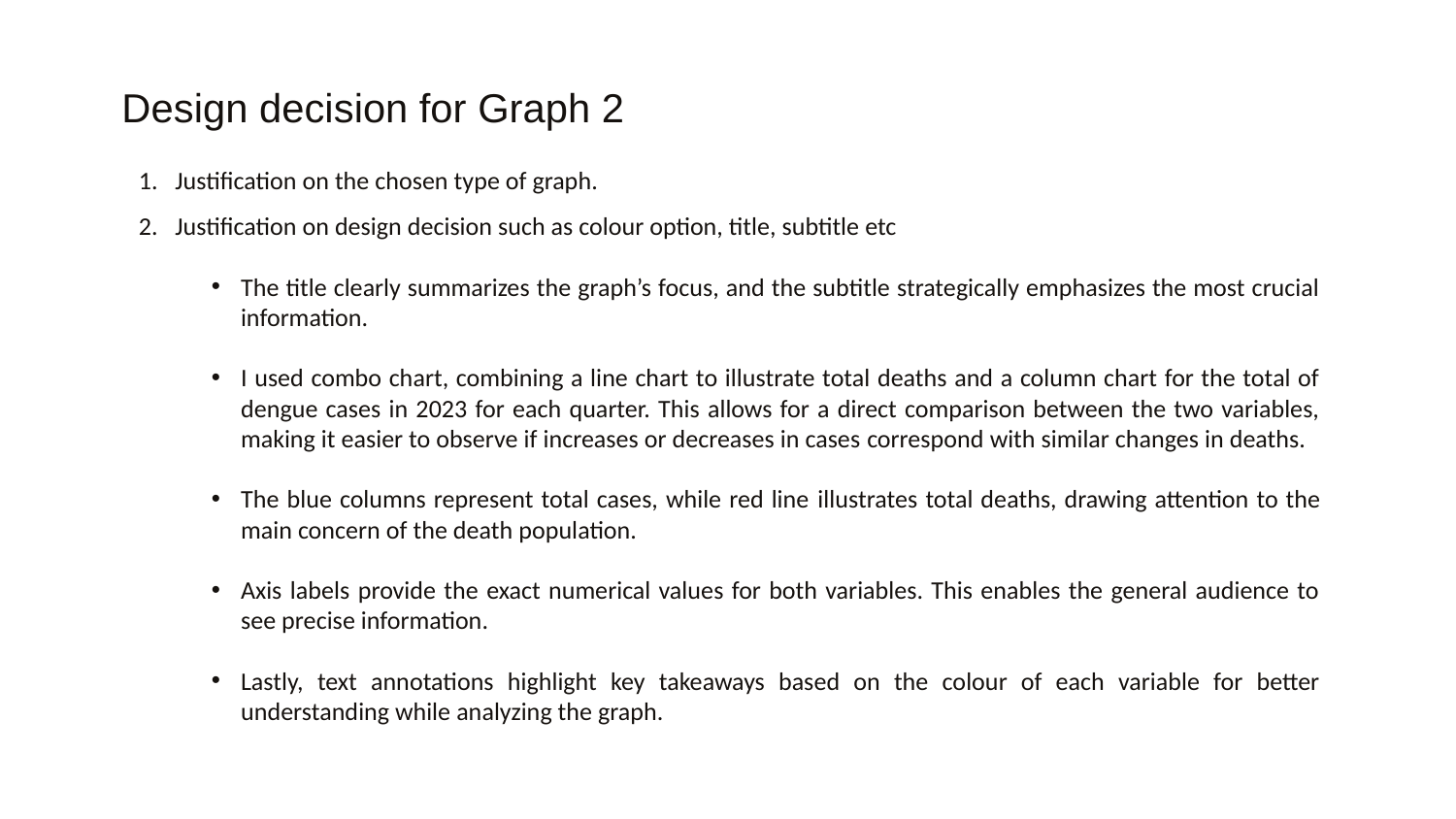

# Design decision for Graph 2
Justification on the chosen type of graph.
Justification on design decision such as colour option, title, subtitle etc

The title clearly summarizes the graph’s focus, and the subtitle strategically emphasizes the most crucial information.

I used combo chart, combining a line chart to illustrate total deaths and a column chart for the total of dengue cases in 2023 for each quarter. This allows for a direct comparison between the two variables, making it easier to observe if increases or decreases in cases correspond with similar changes in deaths.

The blue columns represent total cases, while red line illustrates total deaths, drawing attention to the main concern of the death population.

Axis labels provide the exact numerical values for both variables. This enables the general audience to see precise information.

Lastly, text annotations highlight key takeaways based on the colour of each variable for better understanding while analyzing the graph.